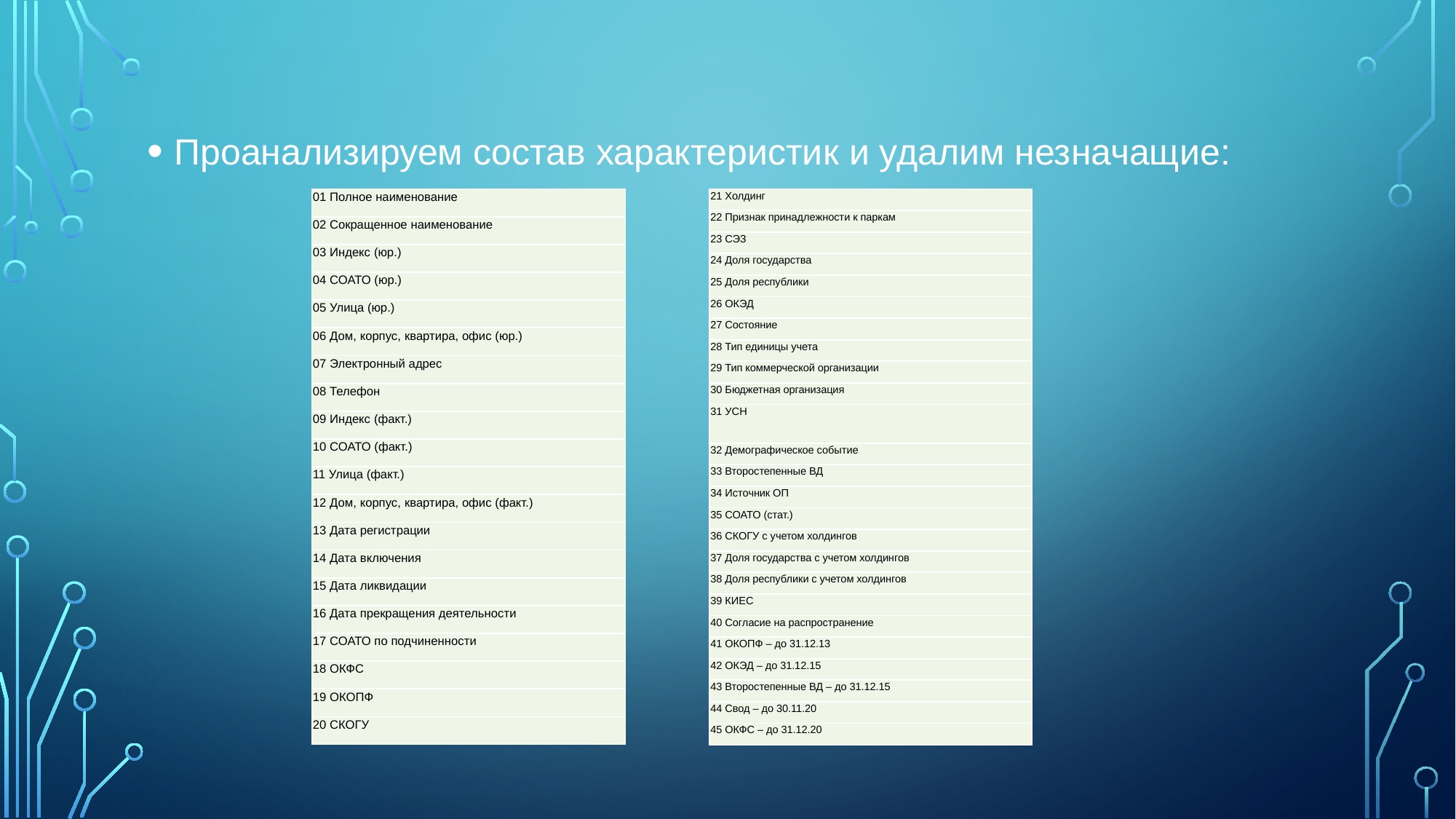

#
Проанализируем состав характеристик и удалим незначащие:

| 21 Холдинг |
| --- |
| 22 Признак принадлежности к паркам |
| 23 СЭЗ |
| 24 Доля государства |
| 25 Доля республики |
| 26 ОКЭД |
| 27 Состояние |
| 28 Тип единицы учета |
| 29 Тип коммерческой организации |
| 30 Бюджетная организация |
| 31 УСН |
| 32 Демографическое событие |
| 33 Второстепенные ВД |
| 34 Источник ОП |
| 35 СОАТО (стат.) |
| 36 СКОГУ с учетом холдингов |
| 37 Доля государства с учетом холдингов |
| 38 Доля республики с учетом холдингов |
| 39 КИЕС |
| 40 Согласие на распространение |
| 41 ОКОПФ – до 31.12.13 |
| 42 ОКЭД – до 31.12.15 |
| 43 Второстепенные ВД – до 31.12.15 |
| 44 Свод – до 30.11.20 |
| 45 ОКФС – до 31.12.20 |
| 01 Полное наименование |
| --- |
| 02 Сокращенное наименование |
| 03 Индекс (юр.) |
| 04 СОАТО (юр.) |
| 05 Улица (юр.) |
| 06 Дом, корпус, квартира, офис (юр.) |
| 07 Электронный адрес |
| 08 Телефон |
| 09 Индекс (факт.) |
| 10 СОАТО (факт.) |
| 11 Улица (факт.) |
| 12 Дом, корпус, квартира, офис (факт.) |
| 13 Дата регистрации |
| 14 Дата включения |
| 15 Дата ликвидации |
| 16 Дата прекращения деятельности |
| 17 СОАТО по подчиненности |
| 18 ОКФС |
| 19 ОКОПФ |
| 20 СКОГУ |